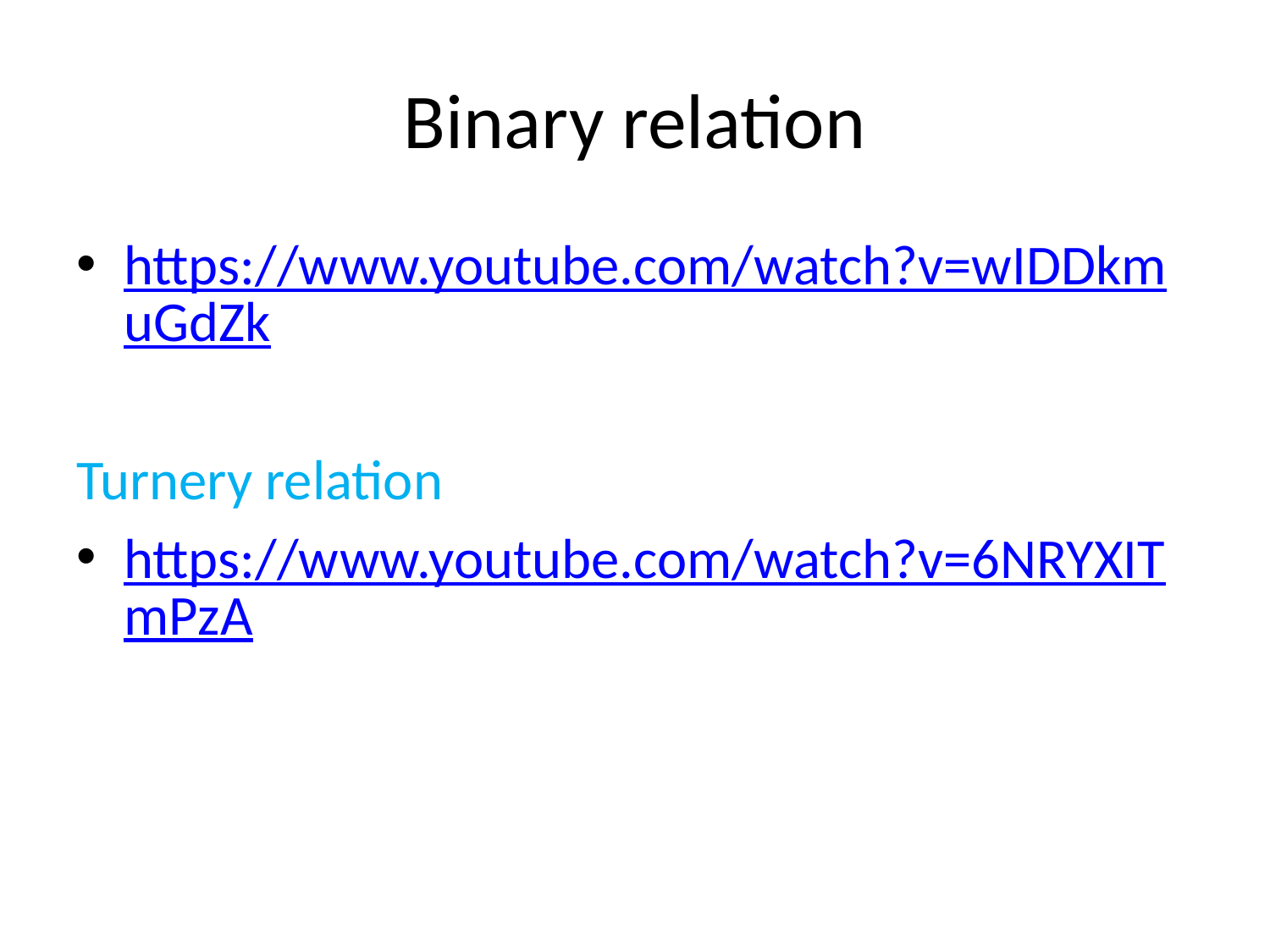

# Binary relation
https://www.youtube.com/watch?v=wIDDkmuGdZk

Turnery relation
https://www.youtube.com/watch?v=6NRYXITmPzA